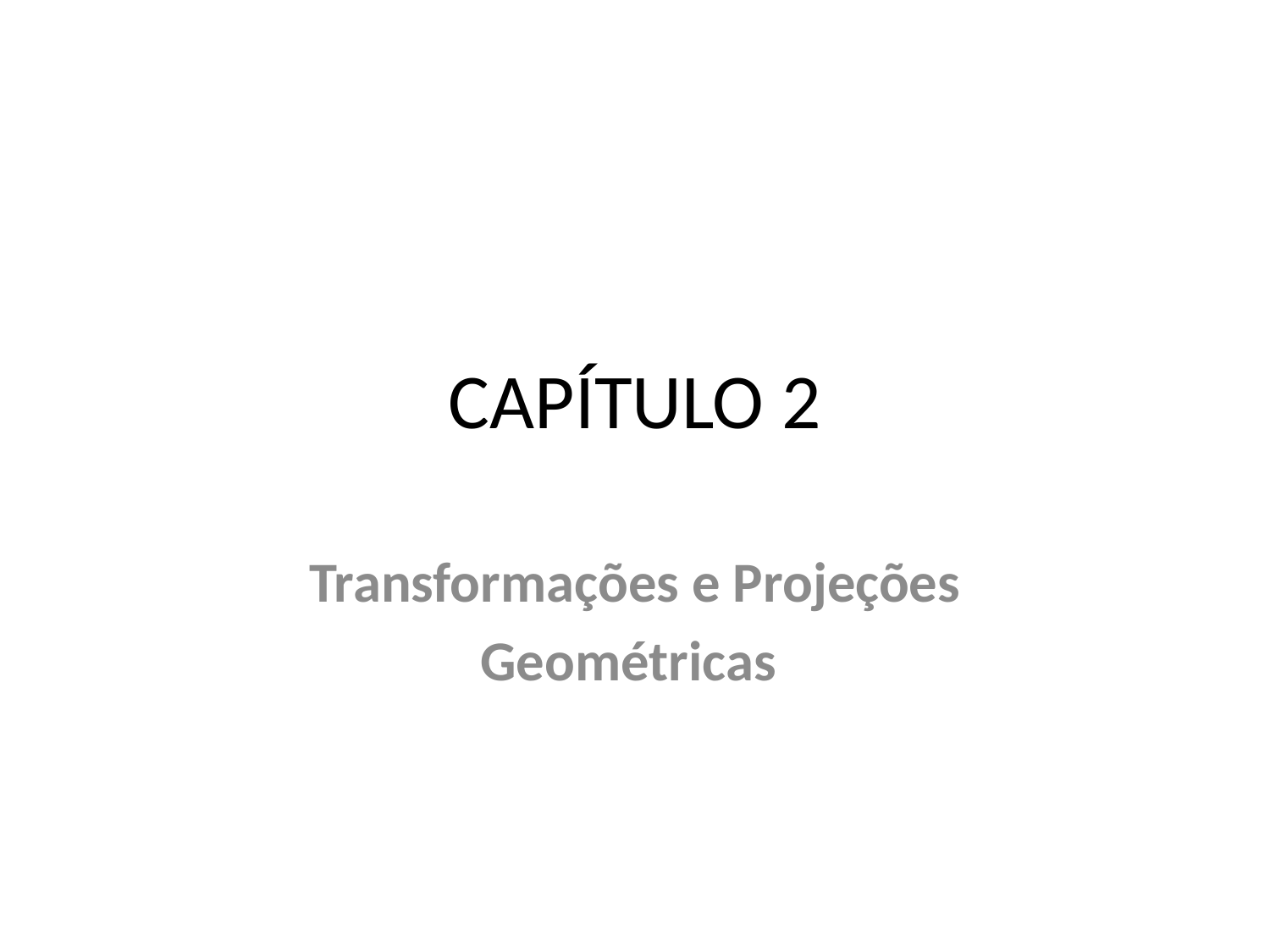

# CAPÍTULO 2
Transformações e Projeções
Geométricas